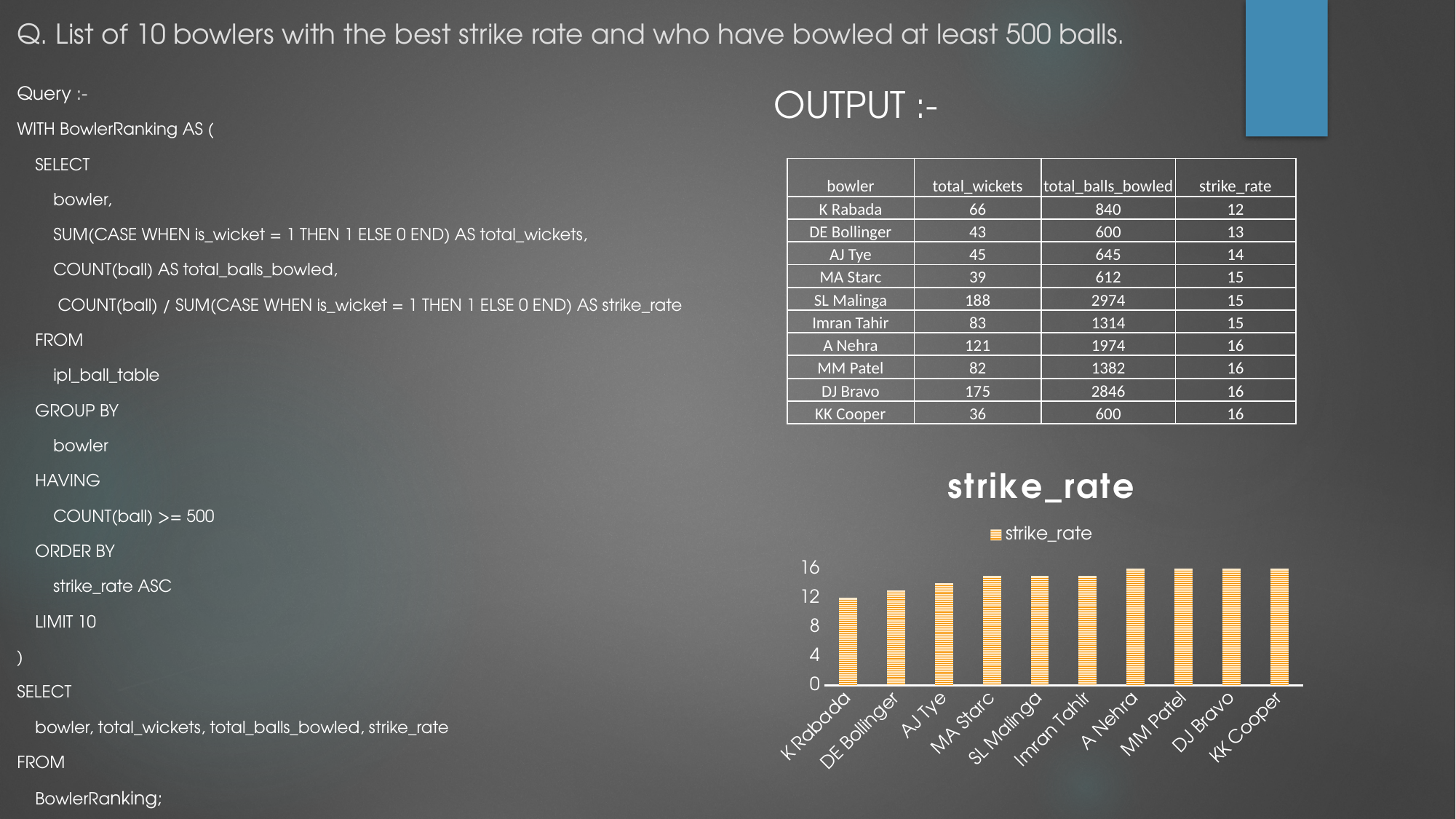

# Q. List of 10 bowlers with the best strike rate and who have bowled at least 500 balls.
Query :-
WITH BowlerRanking AS (
    SELECT
        bowler,
        SUM(CASE WHEN is_wicket = 1 THEN 1 ELSE 0 END) AS total_wickets,
        COUNT(ball) AS total_balls_bowled,
         COUNT(ball) / SUM(CASE WHEN is_wicket = 1 THEN 1 ELSE 0 END) AS strike_rate
    FROM
        ipl_ball_table
    GROUP BY
        bowler
    HAVING
        COUNT(ball) >= 500
    ORDER BY
        strike_rate ASC
    LIMIT 10
)
SELECT
    bowler, total_wickets, total_balls_bowled, strike_rate
FROM
    BowlerRanking;
  OUTPUT :-
| bowler | total\_wickets | total\_balls\_bowled | strike\_rate |
| --- | --- | --- | --- |
| K Rabada | 66 | 840 | 12 |
| DE Bollinger | 43 | 600 | 13 |
| AJ Tye | 45 | 645 | 14 |
| MA Starc | 39 | 612 | 15 |
| SL Malinga | 188 | 2974 | 15 |
| Imran Tahir | 83 | 1314 | 15 |
| A Nehra | 121 | 1974 | 16 |
| MM Patel | 82 | 1382 | 16 |
| DJ Bravo | 175 | 2846 | 16 |
| KK Cooper | 36 | 600 | 16 |

### Chart:

| Category | strike_rate |
|---|---|
| K Rabada | 12.0 |
| DE Bollinger | 13.0 |
| AJ Tye | 14.0 |
| MA Starc | 15.0 |
| SL Malinga | 15.0 |
| Imran Tahir | 15.0 |
| A Nehra | 16.0 |
| MM Patel | 16.0 |
| DJ Bravo | 16.0 |
| KK Cooper | 16.0 |